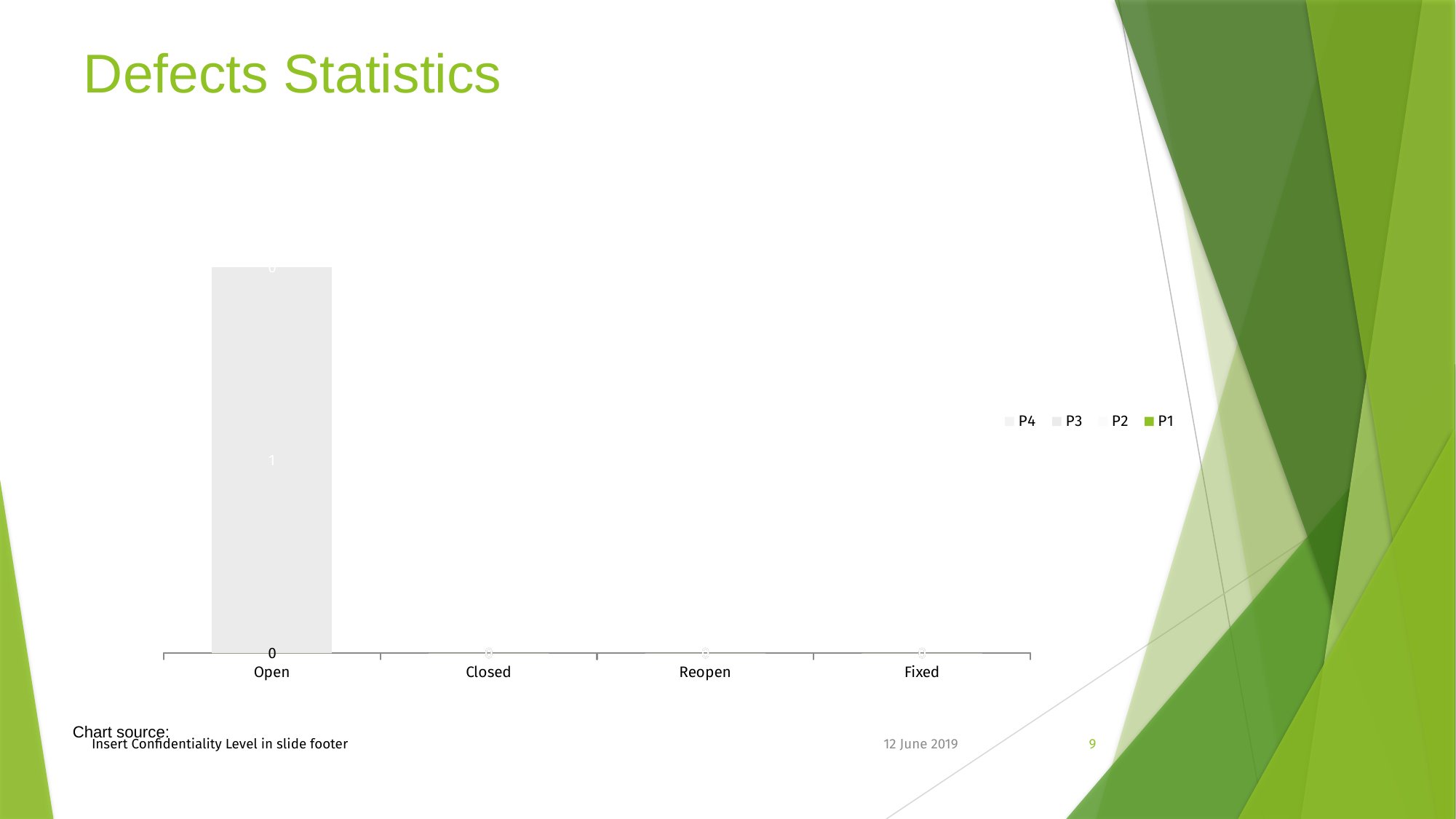

# Defects Statistics

### Chart

| Category | P1 | P2 | P3 | P4 |
|---|---|---|---|---|
| Open | 0.0 | 0.0 | 1.0 | 0.0 |
| Closed | 0.0 | 0.0 | 0.0 | 0.0 |
| Reopen | 0.0 | 0.0 | 0.0 | 0.0 |
| Fixed | 0.0 | 0.0 | 0.0 | 0.0 |
Chart source:
Insert Confidentiality Level in slide footer
12 June 2019
9